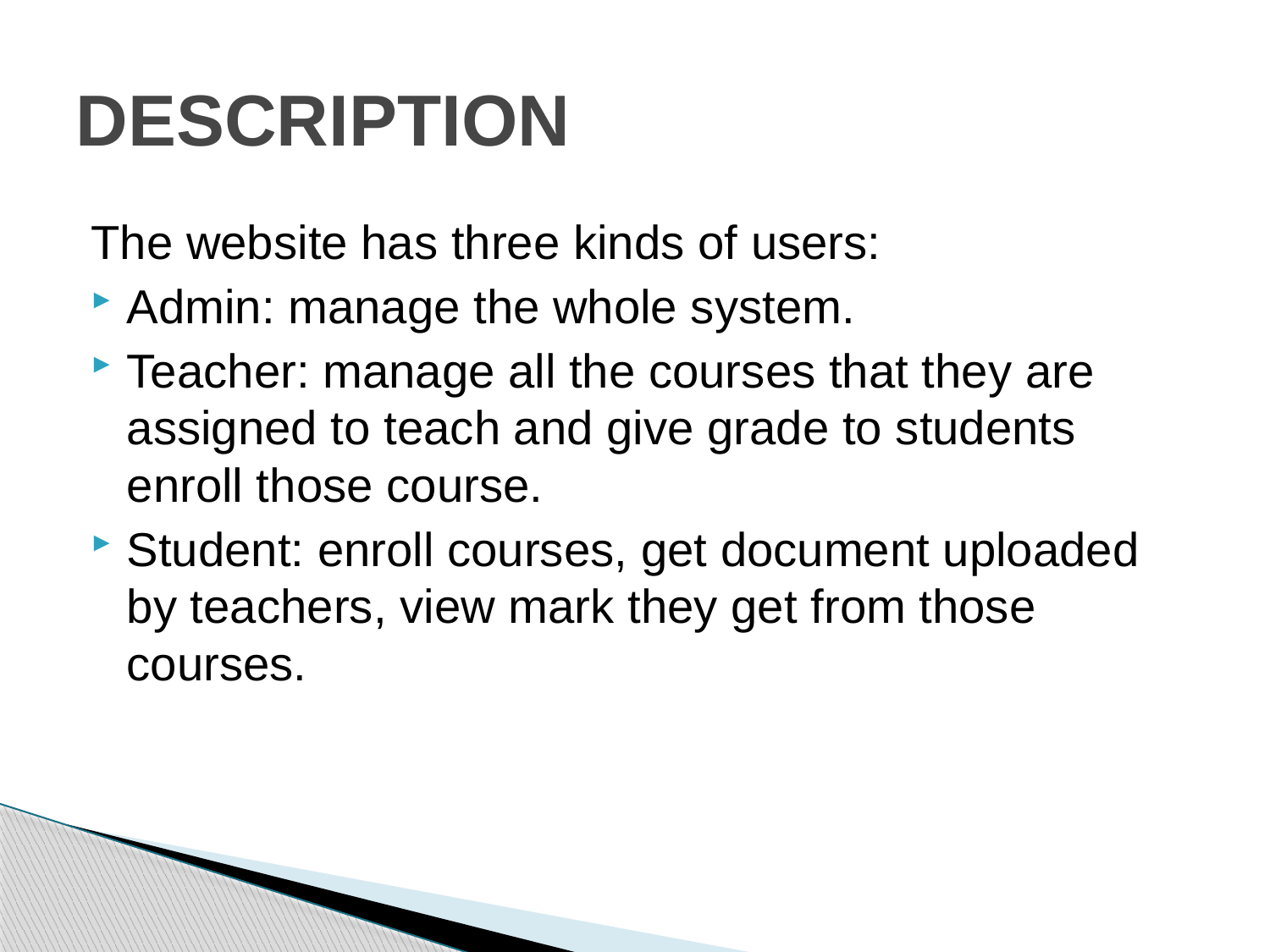

# DESCRIPTION
The website has three kinds of users:
Admin: manage the whole system.
Teacher: manage all the courses that they are assigned to teach and give grade to students enroll those course.
Student: enroll courses, get document uploaded by teachers, view mark they get from those courses.